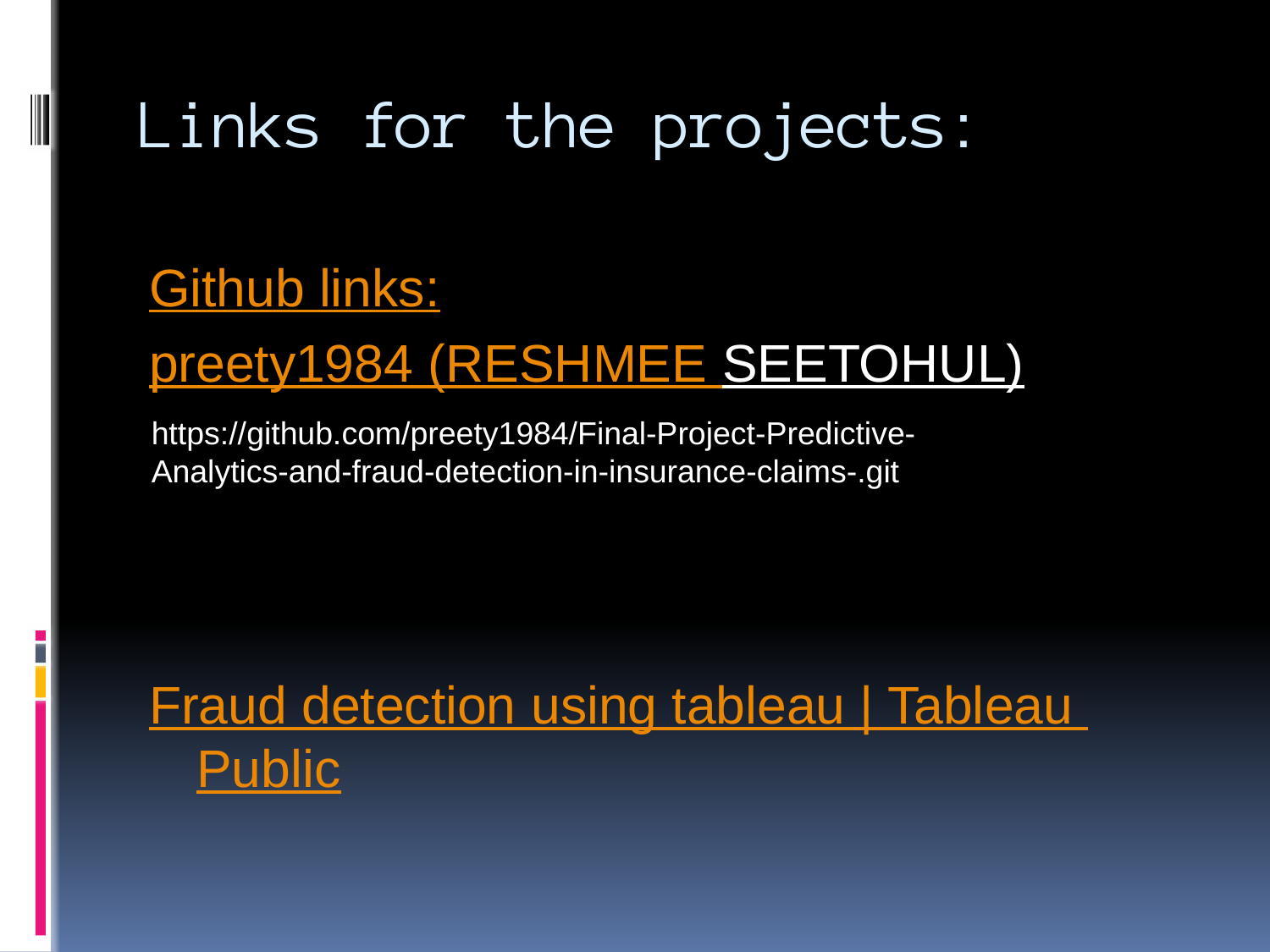

# Links for the projects:
Github links:
preety1984 (RESHMEE SEETOHUL)

Fraud detection using tableau | Tableau Public

https://github.com/preety1984/Final-Project-Predictive-Analytics-and-fraud-detection-in-insurance-claims-.git